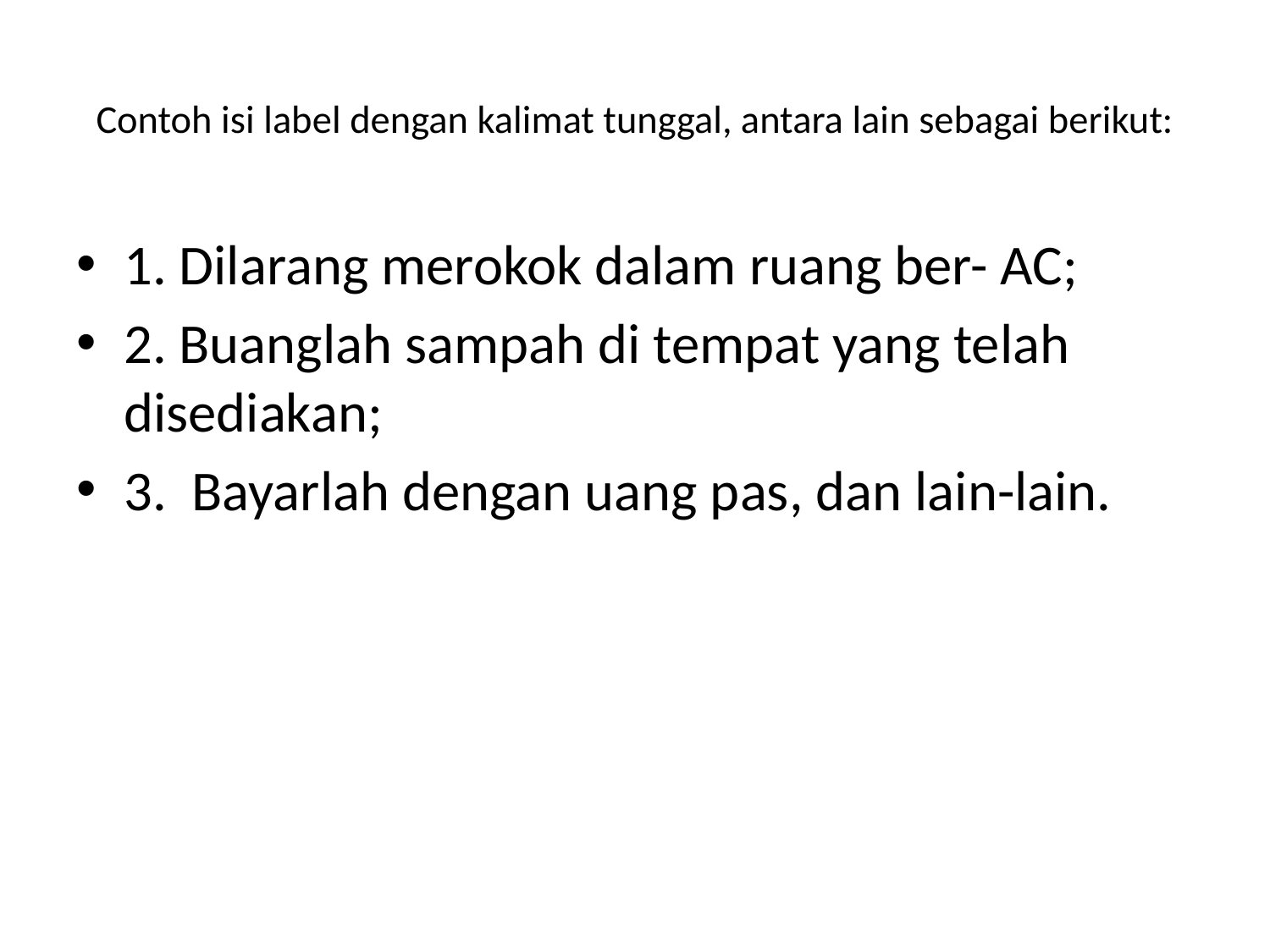

# Contoh isi label dengan kalimat tunggal, antara lain sebagai berikut:
1. Dilarang merokok dalam ruang ber- AC;
2. Buanglah sampah di tempat yang telah disediakan;
3.  Bayarlah dengan uang pas, dan lain-lain.